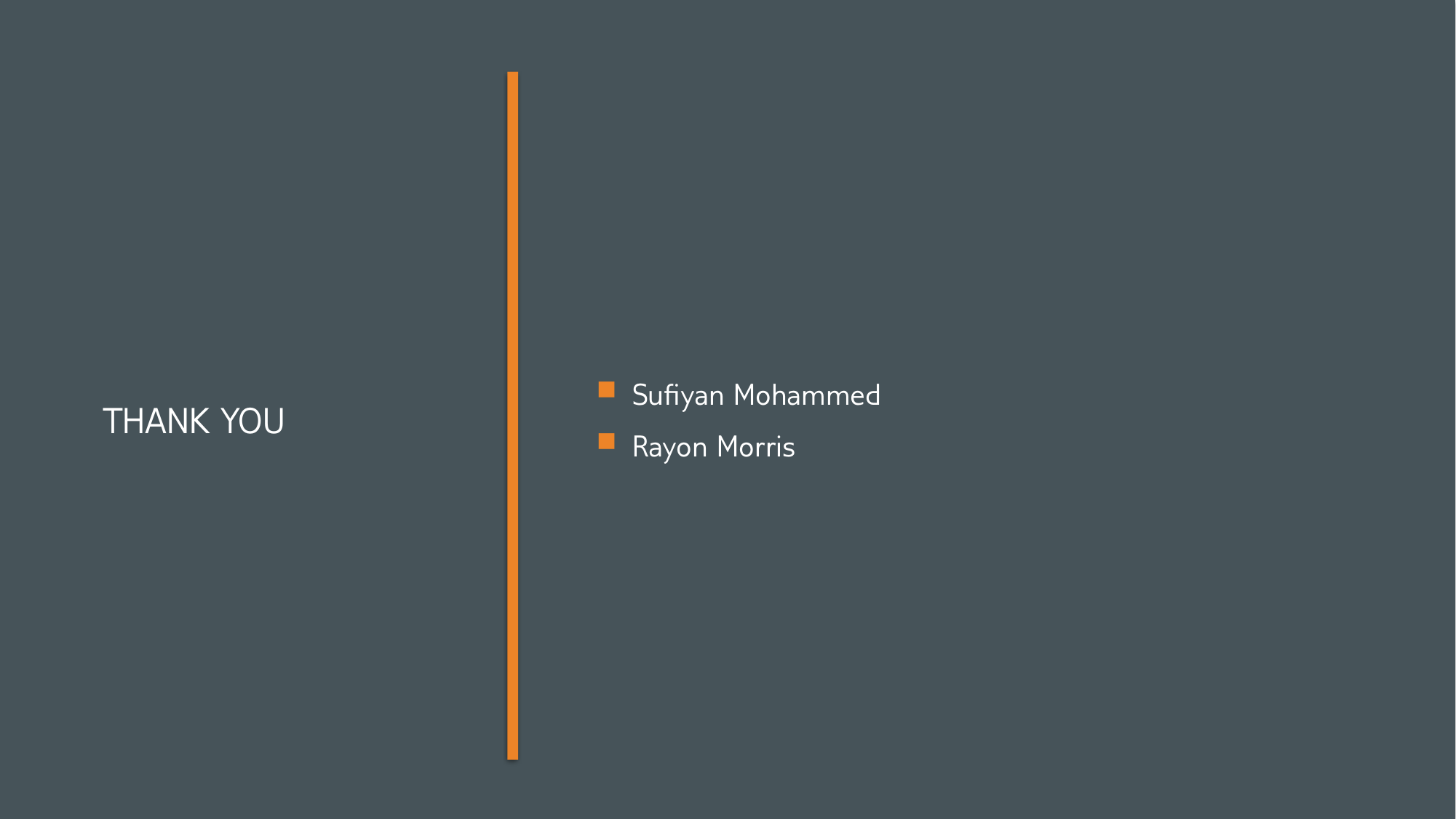

Sufiyan Mohammed
Rayon Morris
# Thank you